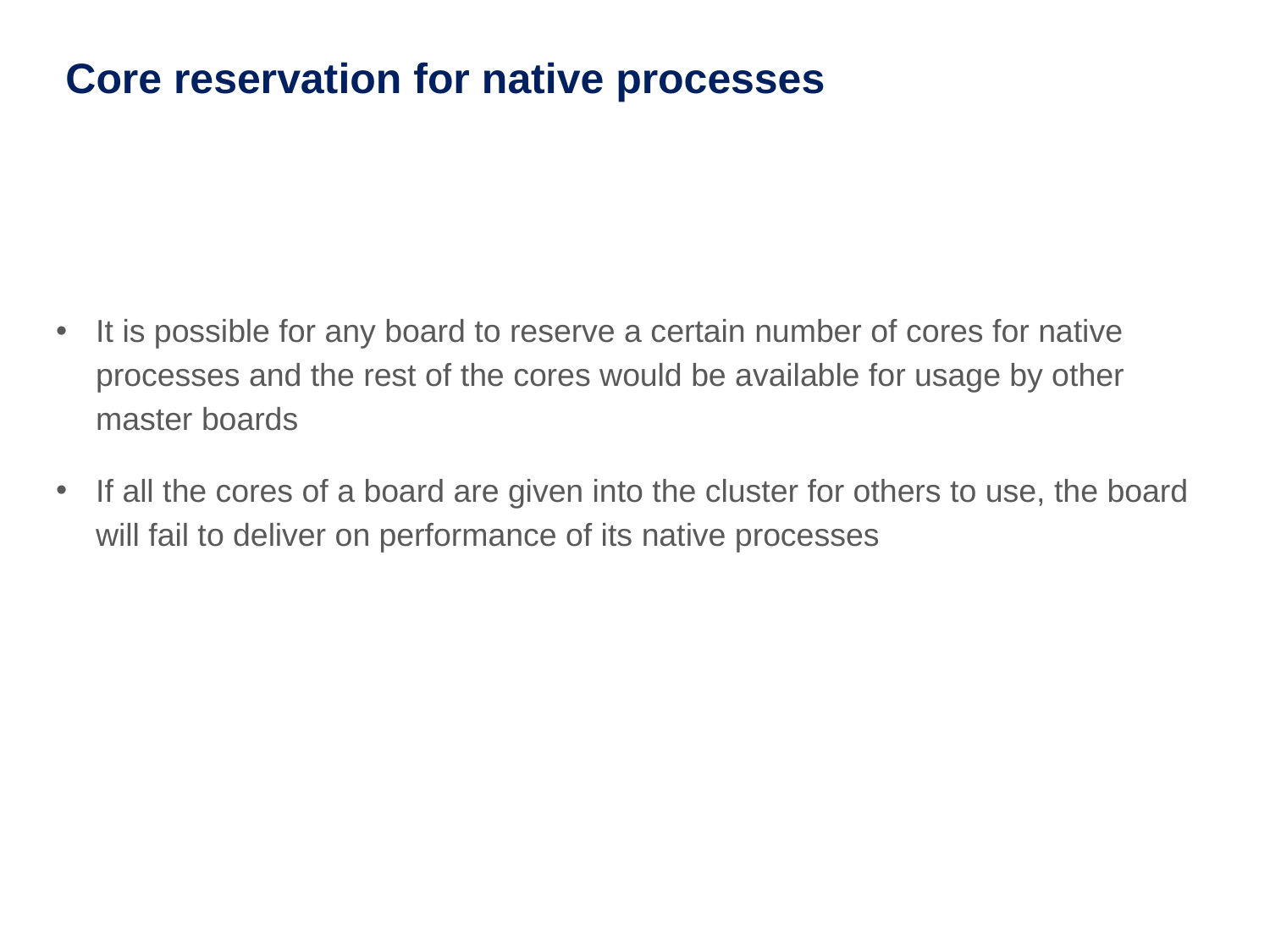

# Core reservation for native processes
It is possible for any board to reserve a certain number of cores for native processes and the rest of the cores would be available for usage by other master boards
If all the cores of a board are given into the cluster for others to use, the board will fail to deliver on performance of its native processes